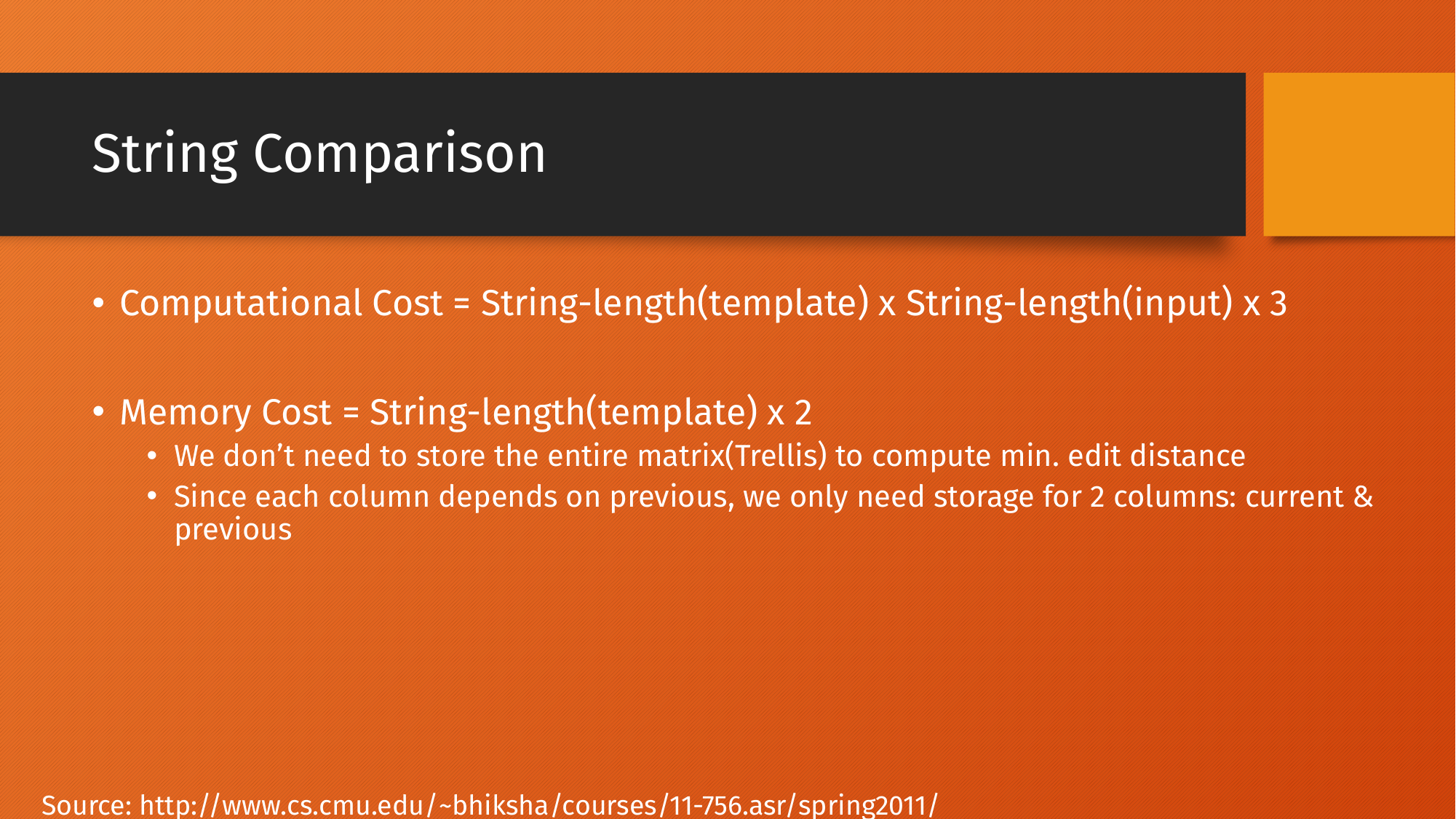

# String Comparison
Computational Cost = String-length(template) x String-length(input) x 3

Memory Cost = String-length(template) x 2
We don’t need to store the entire matrix(Trellis) to compute min. edit distance
Since each column depends on previous, we only need storage for 2 columns: current & previous

Source: http://www.cs.cmu.edu/~bhiksha/courses/11-756.asr/spring2011/